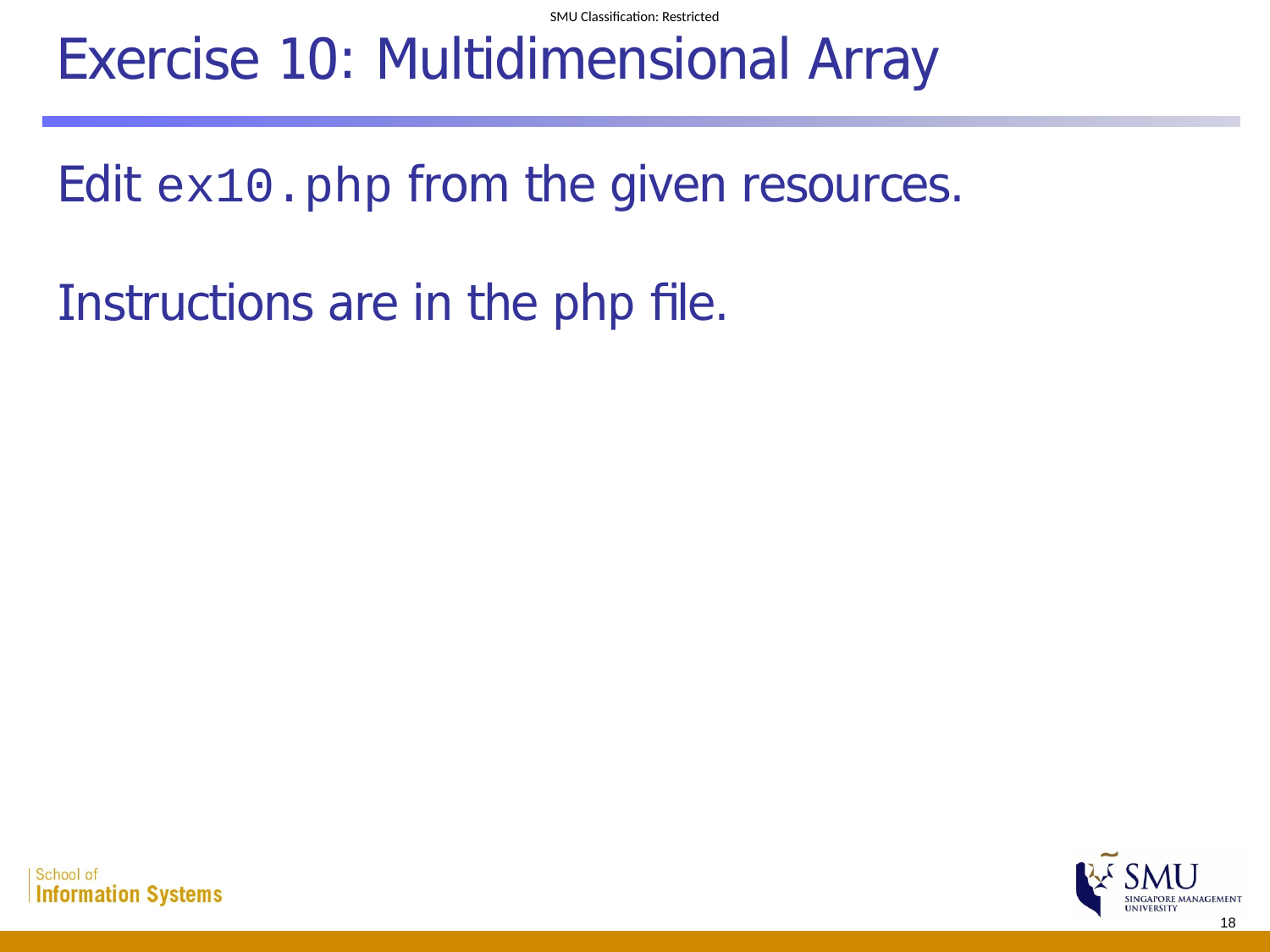

# Exercise 10: Multidimensional Array
Edit ex10.php from the given resources.

Instructions are in the php file.

18